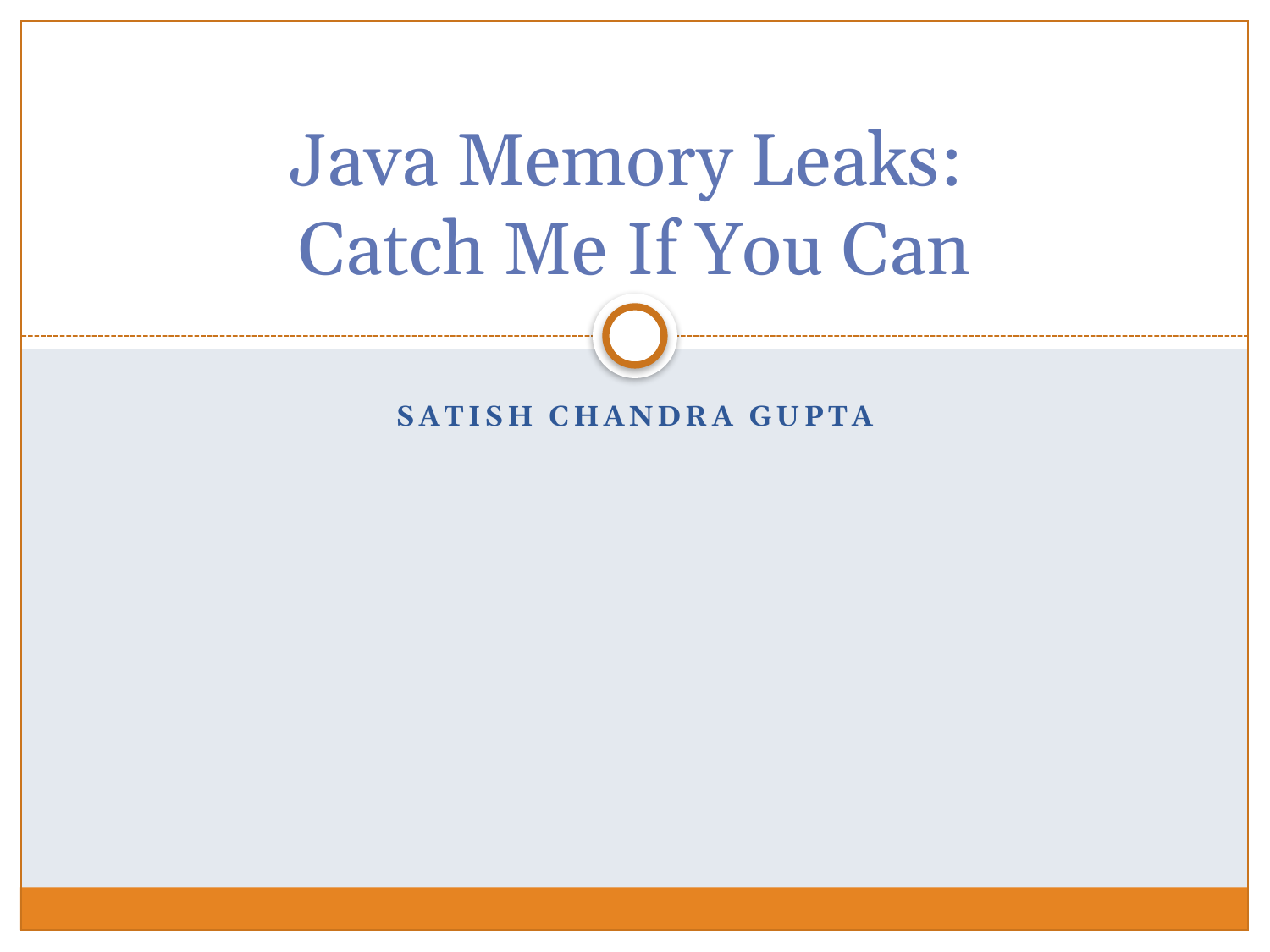

# Java Memory Leaks: Catch Me If You Can
Satish Chandra Gupta